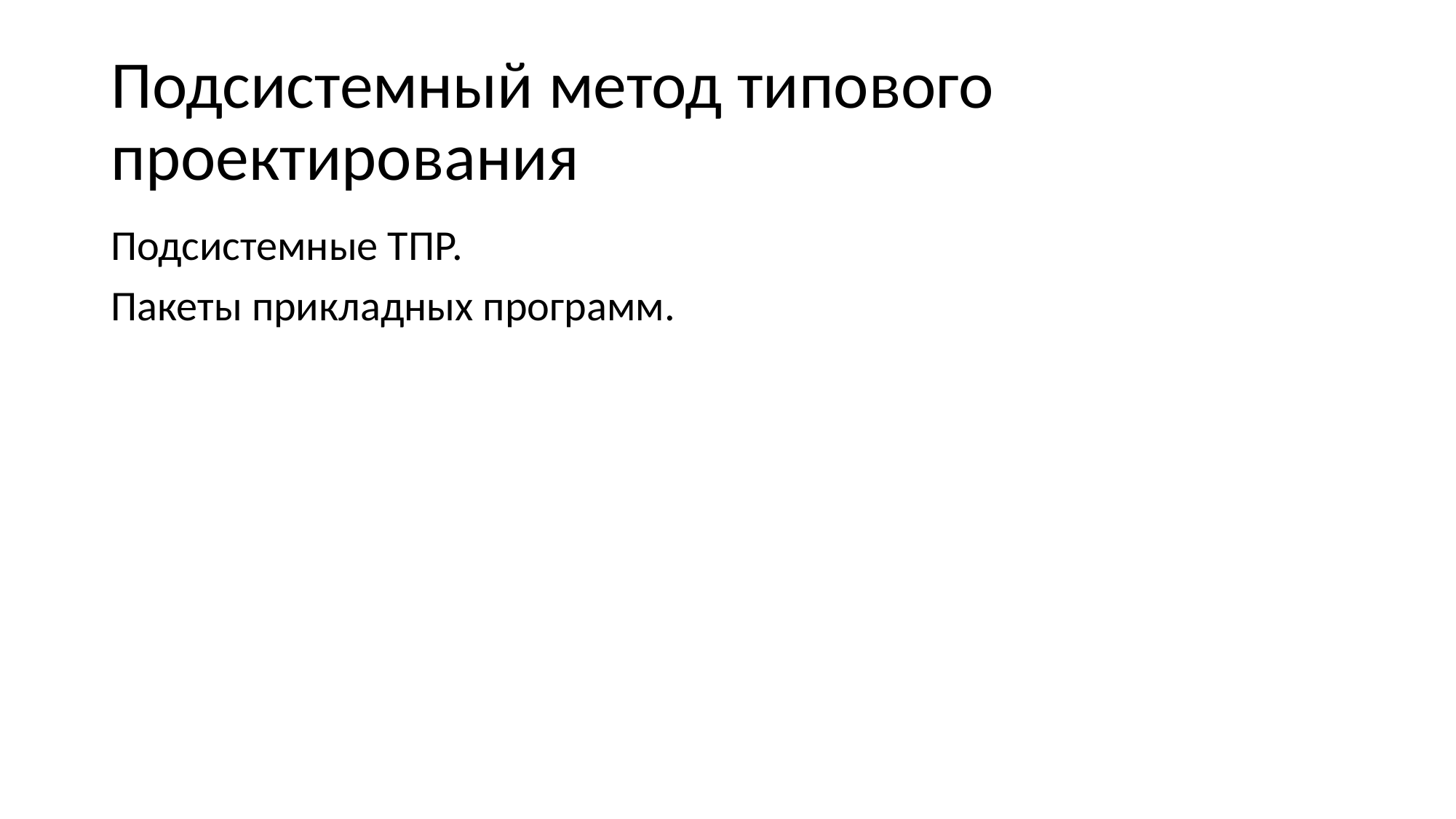

# Подсистемный метод типового проектирования
Подсистемные ТПР.
Пакеты прикладных программ.